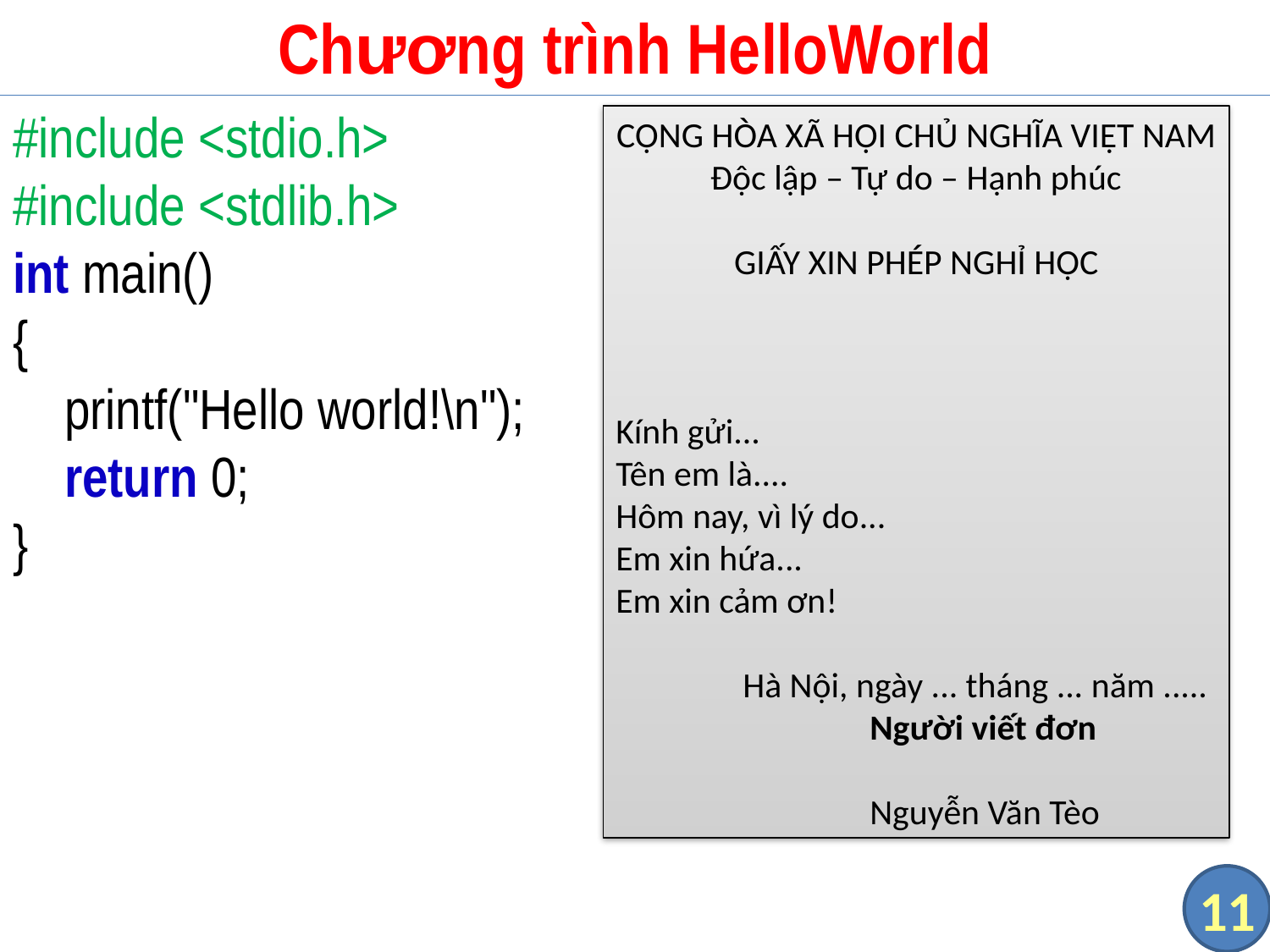

# Chương trình HelloWorld
#include <stdio.h>
#include <stdlib.h>
int main()
{
    printf("Hello world!\n");
    return 0;
}
CỘNG HÒA XÃ HỘI CHỦ NGHĨA VIỆT NAM
Độc lập – Tự do – Hạnh phúc

GIẤY XIN PHÉP NGHỈ HỌC

Kính gửi...
Tên em là....
Hôm nay, vì lý do...
Em xin hứa...
Em xin cảm ơn!

	Hà Nội, ngày ... tháng ... năm .....
		Người viết đơn

		Nguyễn Văn Tèo
11